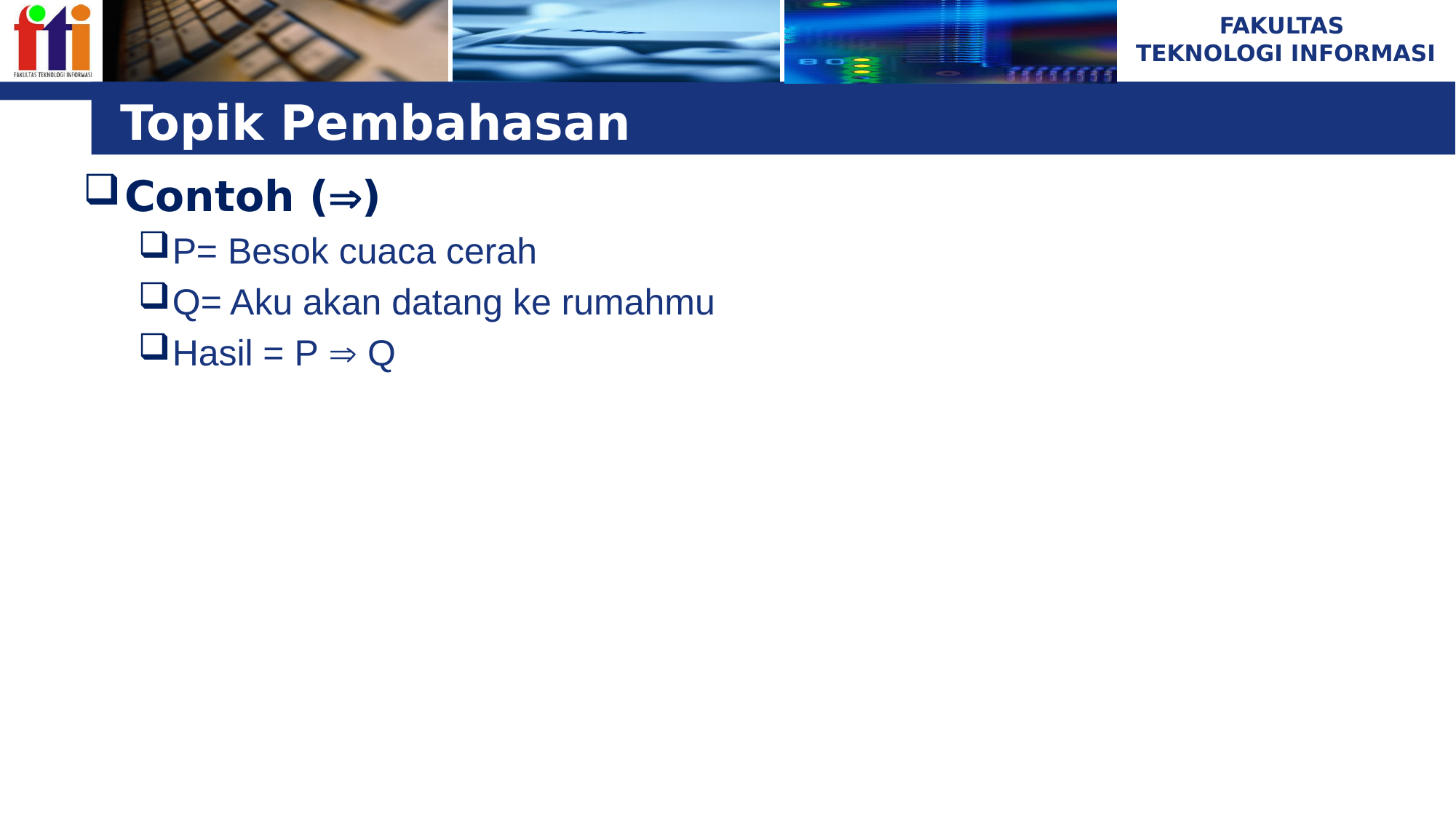

# Topik Pembahasan
Contoh (⇒)
P= Besok cuaca cerah
Q= Aku akan datang ke rumahmu
Hasil = P ⇒ Q